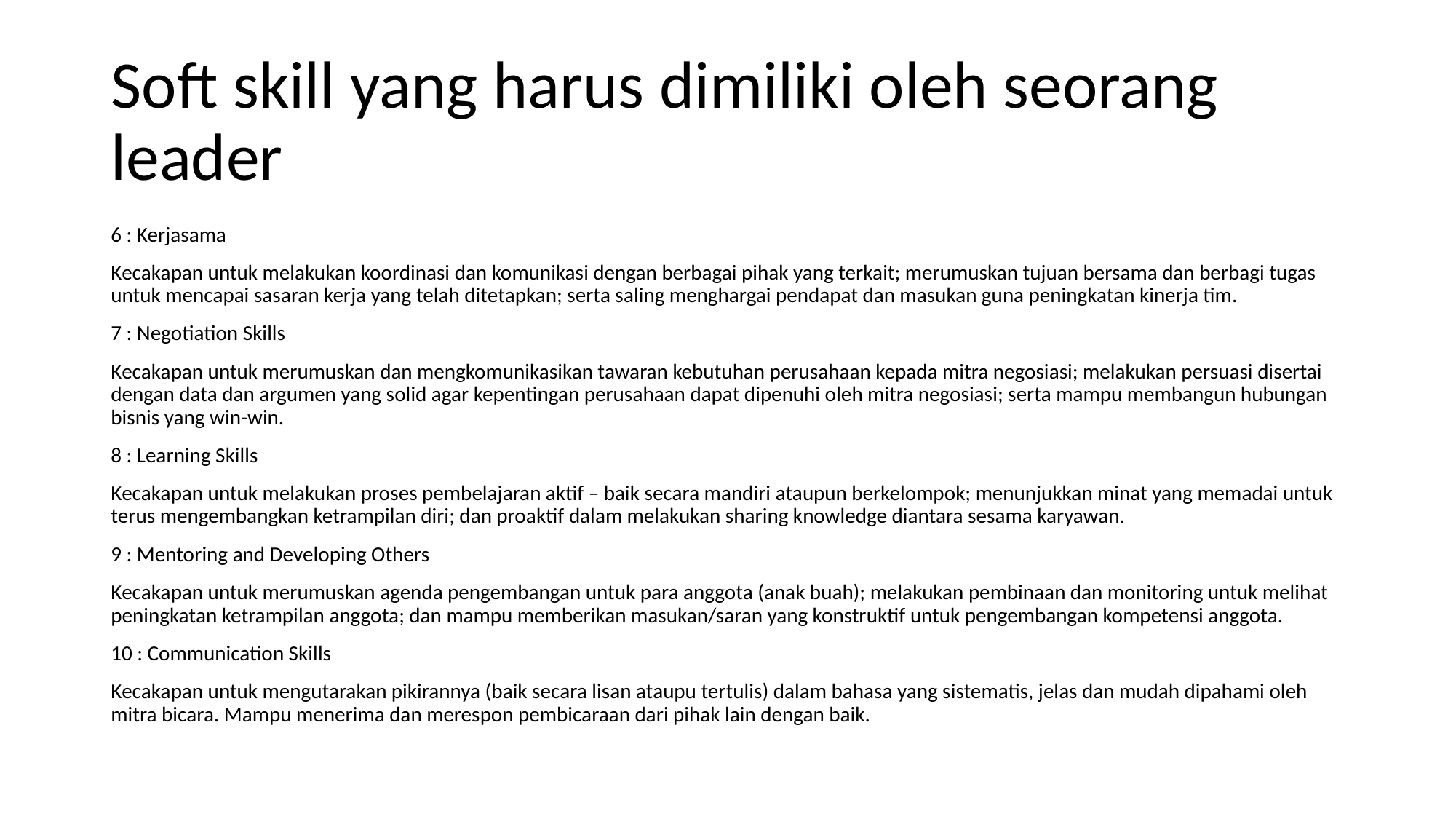

# Soft skill yang harus dimiliki oleh seorang leader
6 : Kerjasama
Kecakapan untuk melakukan koordinasi dan komunikasi dengan berbagai pihak yang terkait; merumuskan tujuan bersama dan berbagi tugas untuk mencapai sasaran kerja yang telah ditetapkan; serta saling menghargai pendapat dan masukan guna peningkatan kinerja tim.
7 : Negotiation Skills
Kecakapan untuk merumuskan dan mengkomunikasikan tawaran kebutuhan perusahaan kepada mitra negosiasi; melakukan persuasi disertai dengan data dan argumen yang solid agar kepentingan perusahaan dapat dipenuhi oleh mitra negosiasi; serta mampu membangun hubungan bisnis yang win-win.
8 : Learning Skills
Kecakapan untuk melakukan proses pembelajaran aktif – baik secara mandiri ataupun berkelompok; menunjukkan minat yang memadai untuk terus mengembangkan ketrampilan diri; dan proaktif dalam melakukan sharing knowledge diantara sesama karyawan.
9 : Mentoring and Developing Others
Kecakapan untuk merumuskan agenda pengembangan untuk para anggota (anak buah); melakukan pembinaan dan monitoring untuk melihat peningkatan ketrampilan anggota; dan mampu memberikan masukan/saran yang konstruktif untuk pengembangan kompetensi anggota.
10 : Communication Skills
Kecakapan untuk mengutarakan pikirannya (baik secara lisan ataupu tertulis) dalam bahasa yang sistematis, jelas dan mudah dipahami oleh mitra bicara. Mampu menerima dan merespon pembicaraan dari pihak lain dengan baik.